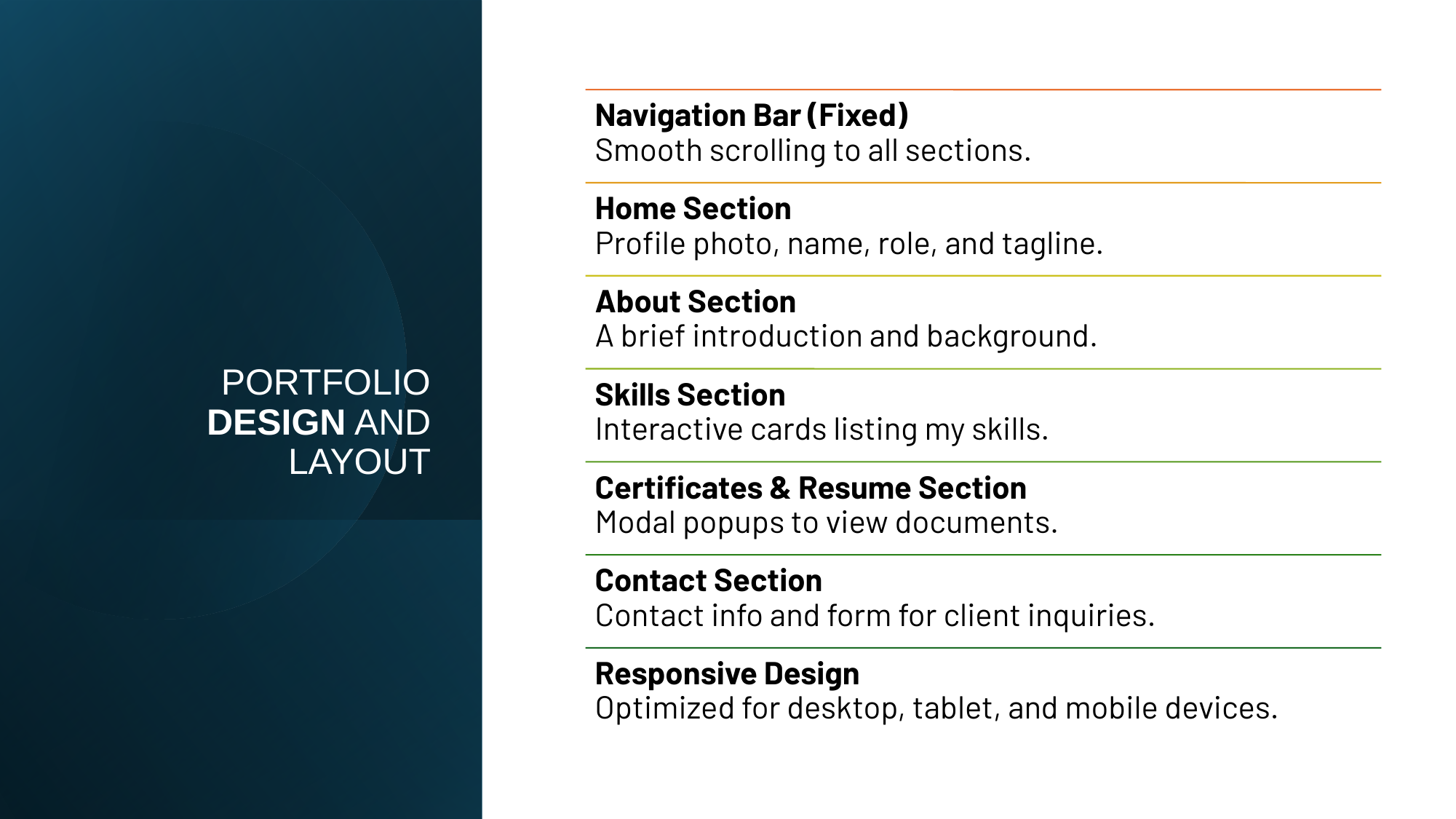

Navigation Bar (Fixed)
Smooth scrolling to all sections.
Home Section
Profile photo, name, role, and tagline.
About Section
A brief introduction and background.
Skills Section
Interactive cards listing my skills.
Certificates & Resume Section
Modal popups to view documents.
Contact Section
Contact info and form for client inquiries.
Responsive Design
Optimized for desktop, tablet, and mobile devices.

# PORTFOLIO DESIGN AND LAYOUT